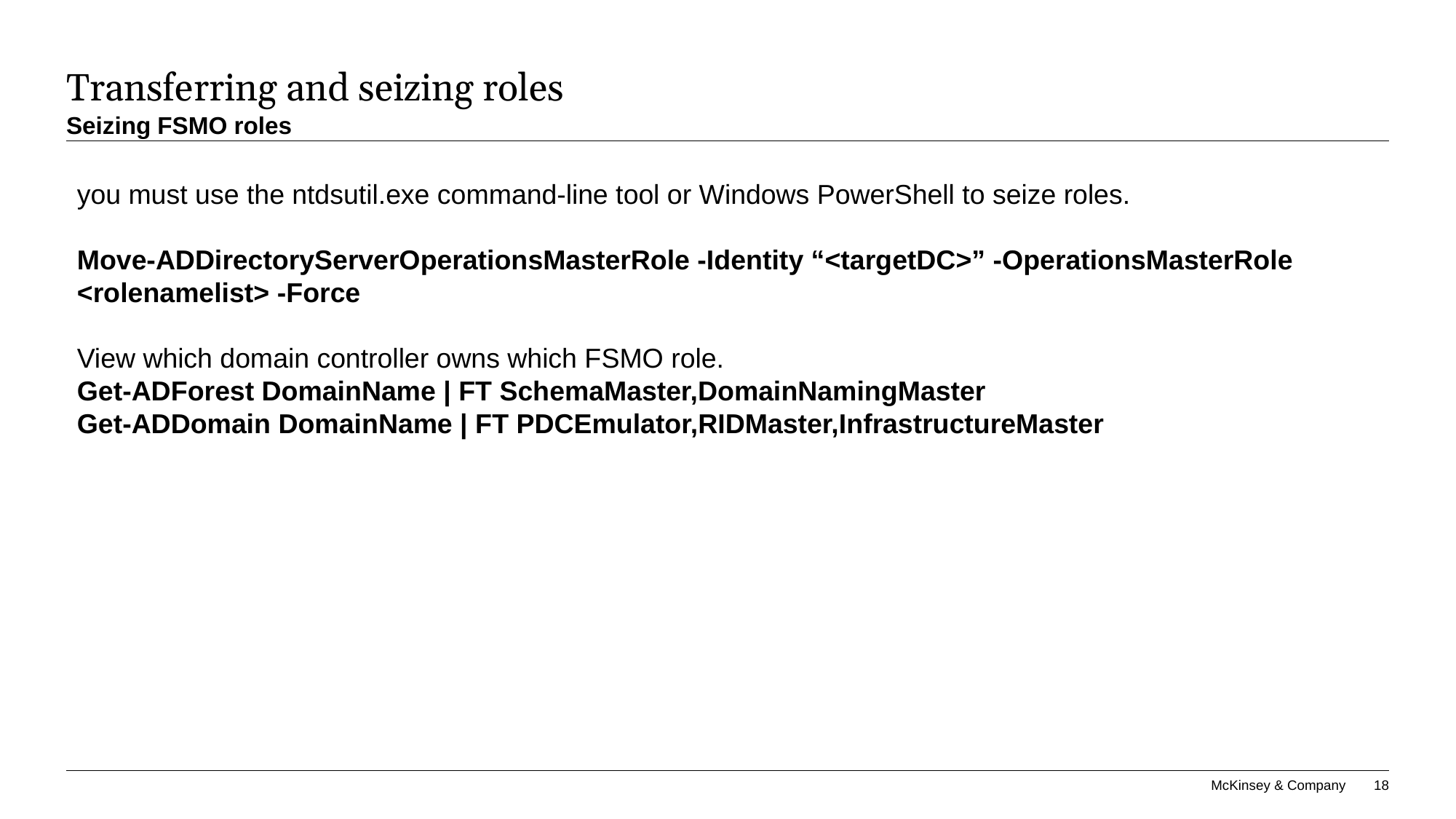

# Transferring and seizing roles
Seizing FSMO roles
you must use the ntdsutil.exe command-line tool or Windows PowerShell to seize roles.

Move-ADDirectoryServerOperationsMasterRole -Identity “<targetDC>” -OperationsMasterRole
<rolenamelist> -Force

View which domain controller owns which FSMO role.
Get-ADForest DomainName | FT SchemaMaster,DomainNamingMaster
Get-ADDomain DomainName | FT PDCEmulator,RIDMaster,InfrastructureMaster